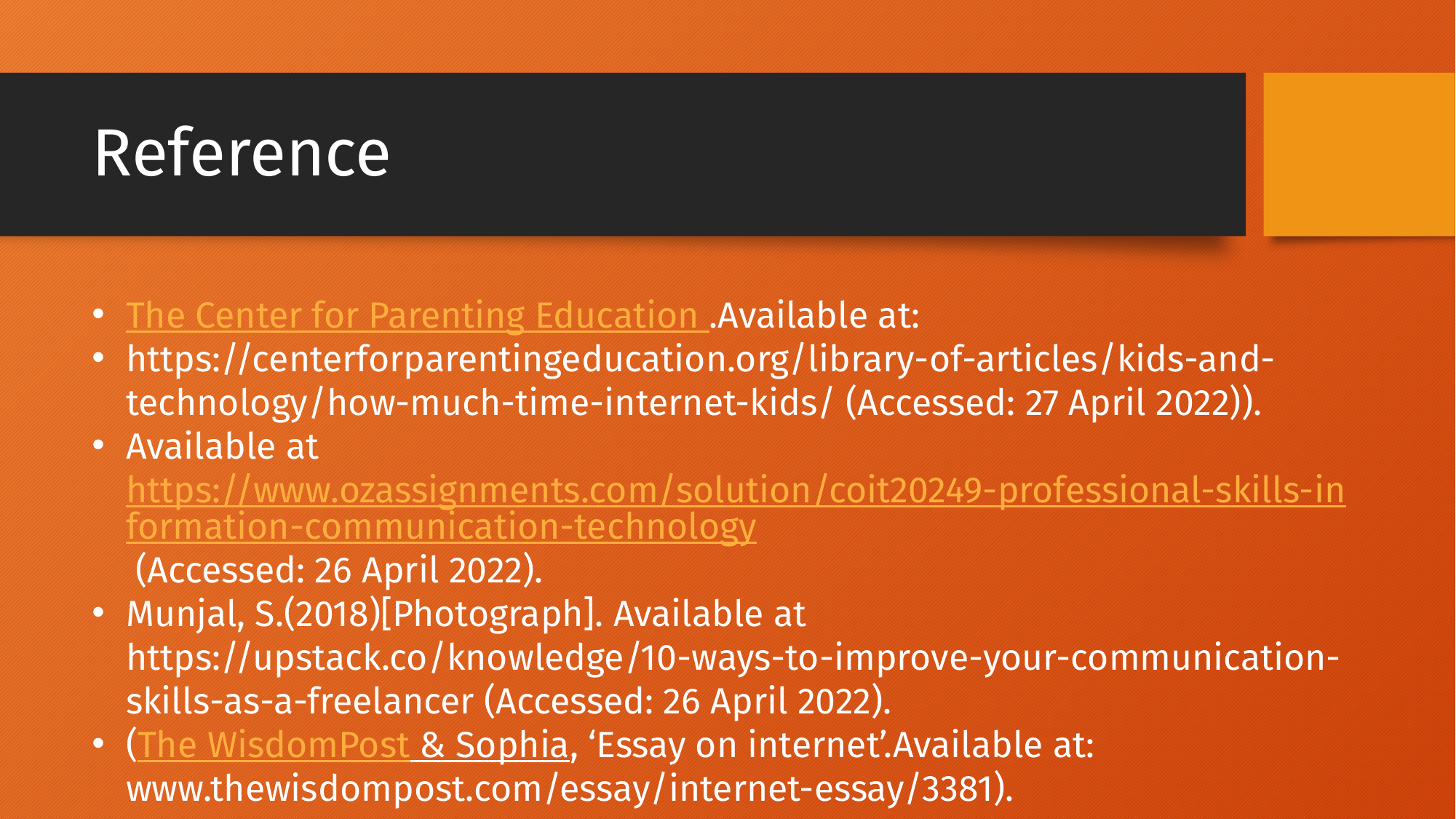

# Reference
The Center for Parenting Education .Available at:
https://centerforparentingeducation.org/library-of-articles/kids-and-technology/how-much-time-internet-kids/ (Accessed: 27 April 2022)).
Available at https://www.ozassignments.com/solution/coit20249-professional-skills-information-communication-technology (Accessed: 26 April 2022).
Munjal, S.(2018)[Photograph]. Available at https://upstack.co/knowledge/10-ways-to-improve-your-communication-skills-as-a-freelancer (Accessed: 26 April 2022).
(The WisdomPost & Sophia, ‘Essay on internet’.Available at: www.thewisdompost.com/essay/internet-essay/3381).